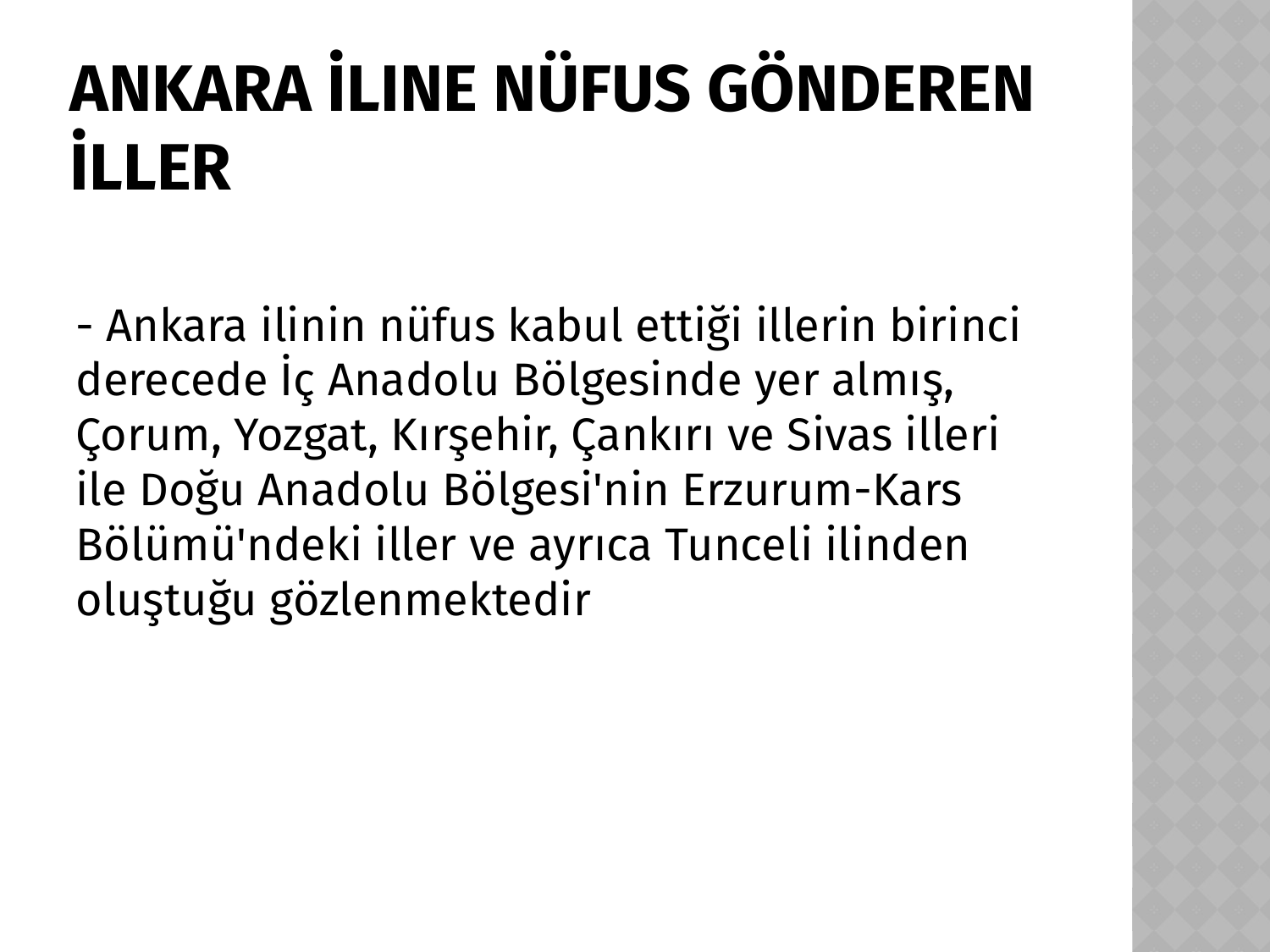

# Ankara İline Nüfus Gönderen İller

- Ankara ilinin nüfus kabul ettiği illerin birinci derecede İç Anadolu Bölgesinde yer almış, Çorum, Yozgat, Kırşehir, Çankırı ve Sivas illeri ile Doğu Anadolu Bölgesi'nin Erzurum-Kars Bölümü'ndeki iller ve ayrıca Tunceli ilinden oluştuğu gözlenmektedir